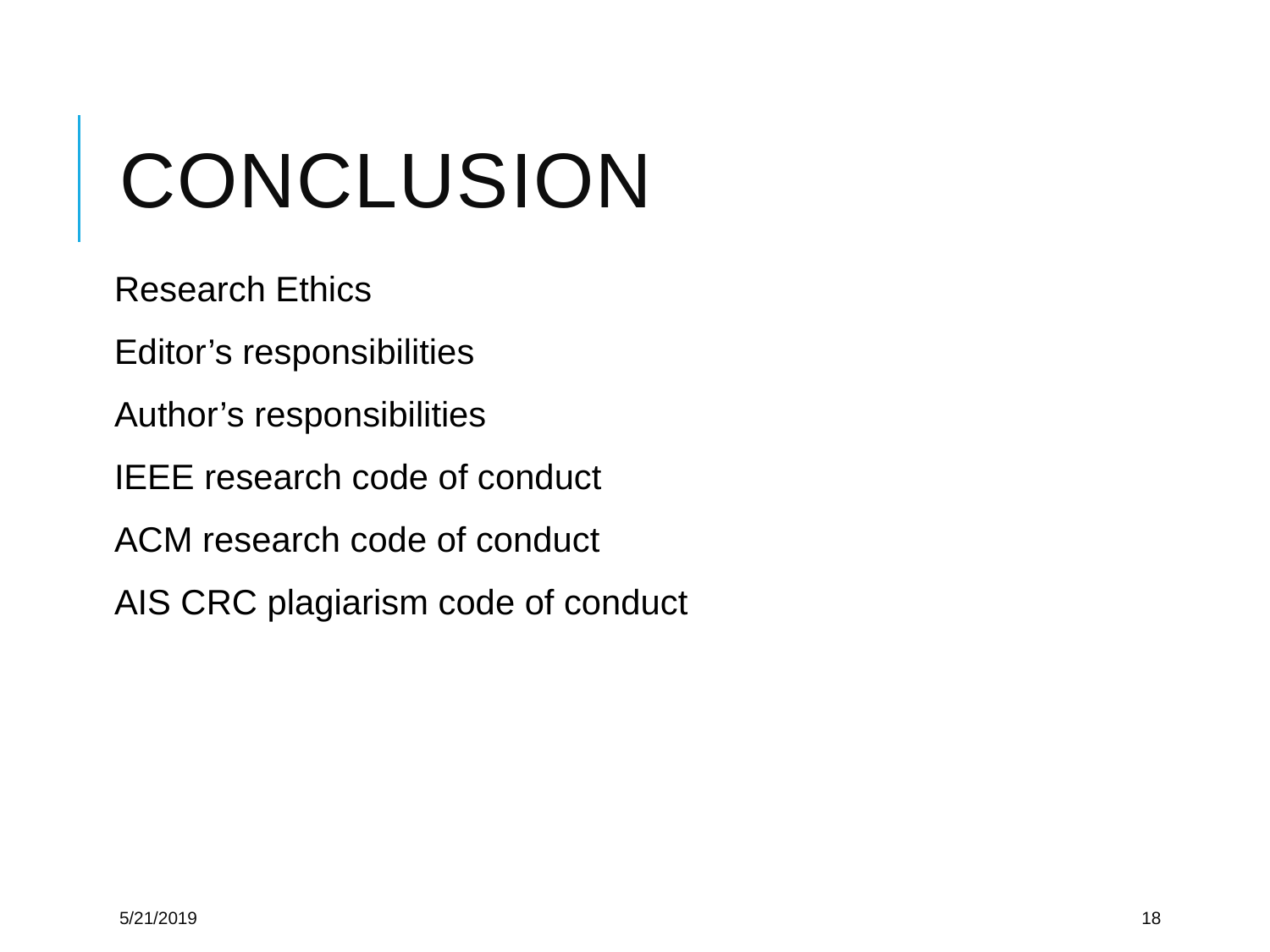

# Conclusion
Research Ethics
Editor’s responsibilities
Author’s responsibilities
IEEE research code of conduct
ACM research code of conduct
AIS CRC plagiarism code of conduct
5/21/2019
18